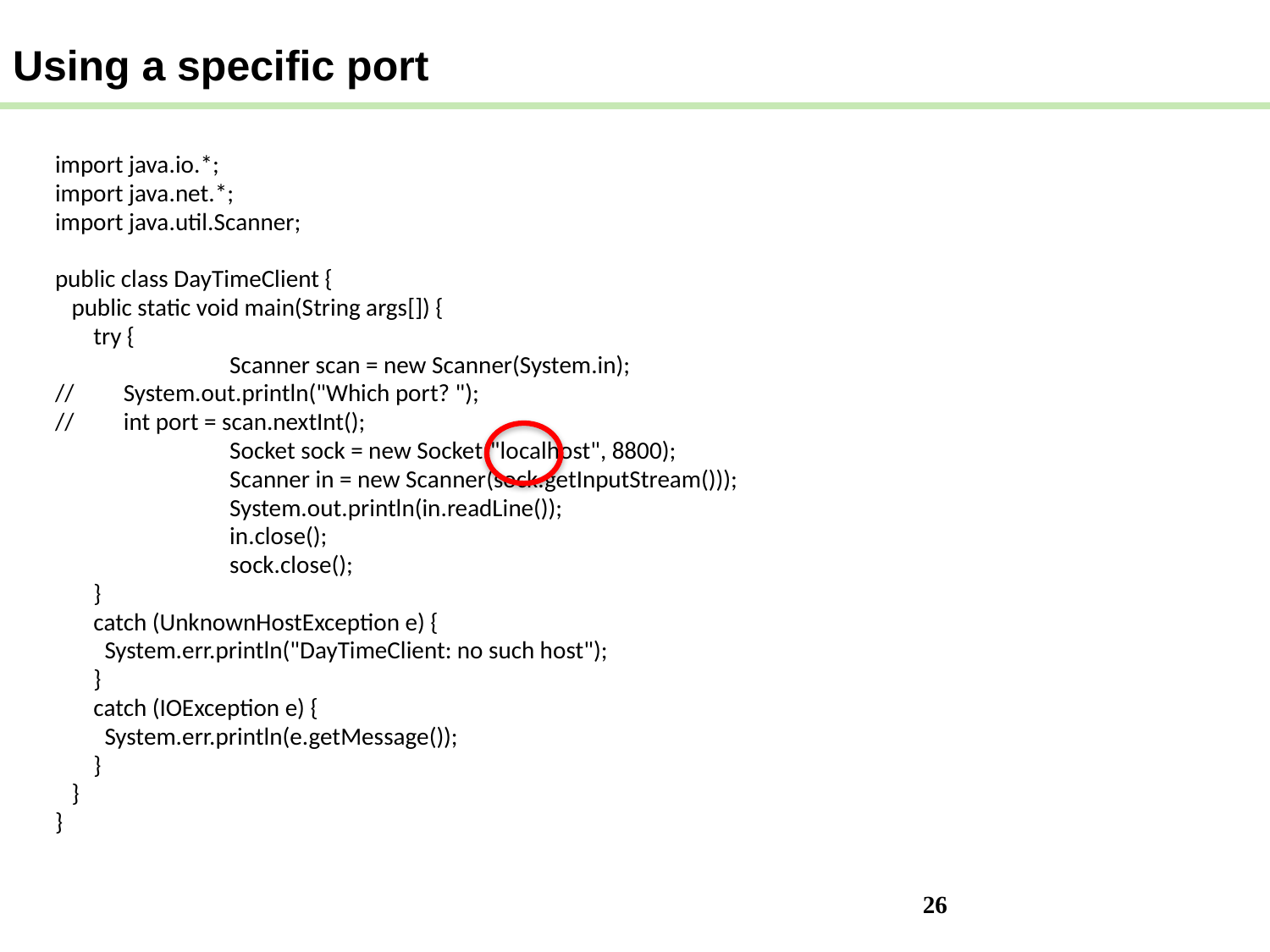

# Using a specific port
import java.io.*;
import java.net.*;
import java.util.Scanner;

public class DayTimeClient {
   public static void main(String args[]) {
       try {
         	Scanner scan = new Scanner(System.in);
//         System.out.println("Which port? ");
//         int port = scan.nextInt();
         	Socket sock = new Socket("localhost", 8800);
         	Scanner in = new Scanner(sock.getInputStream()));
         	System.out.println(in.readLine());
        		in.close();
         	sock.close();
       }
       catch (UnknownHostException e) {
         System.err.println("DayTimeClient: no such host");
       }
       catch (IOException e) {
         System.err.println(e.getMessage());
       }
   }
}

26